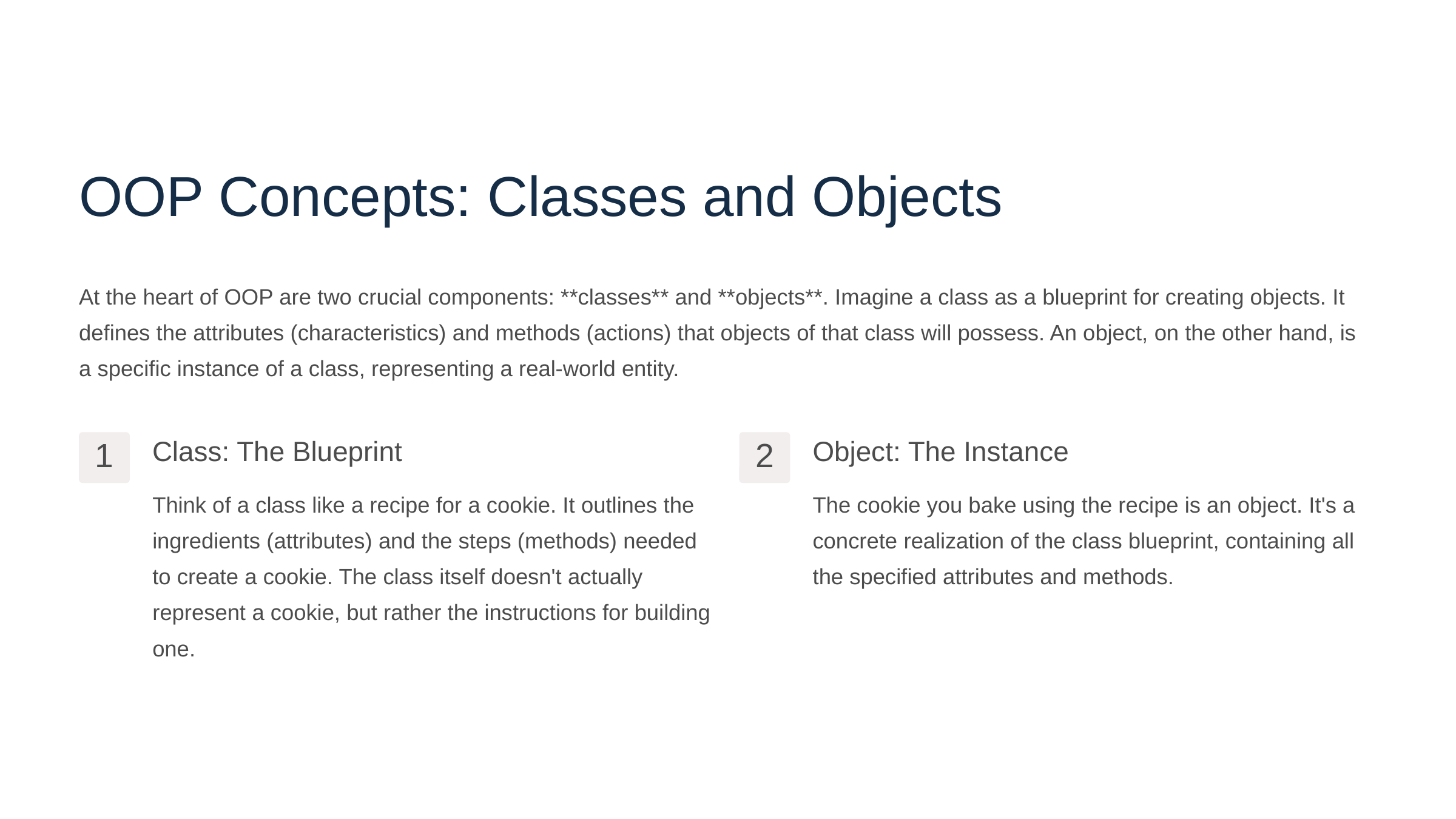

OOP Concepts: Classes and Objects
At the heart of OOP are two crucial components: **classes** and **objects**. Imagine a class as a blueprint for creating objects. It defines the attributes (characteristics) and methods (actions) that objects of that class will possess. An object, on the other hand, is a specific instance of a class, representing a real-world entity.

Class: The Blueprint

Object: The Instance
1
2
Think of a class like a recipe for a cookie. It outlines the ingredients (attributes) and the steps (methods) needed to create a cookie. The class itself doesn't actually represent a cookie, but rather the instructions for building one.
The cookie you bake using the recipe is an object. It's a concrete realization of the class blueprint, containing all the specified attributes and methods.